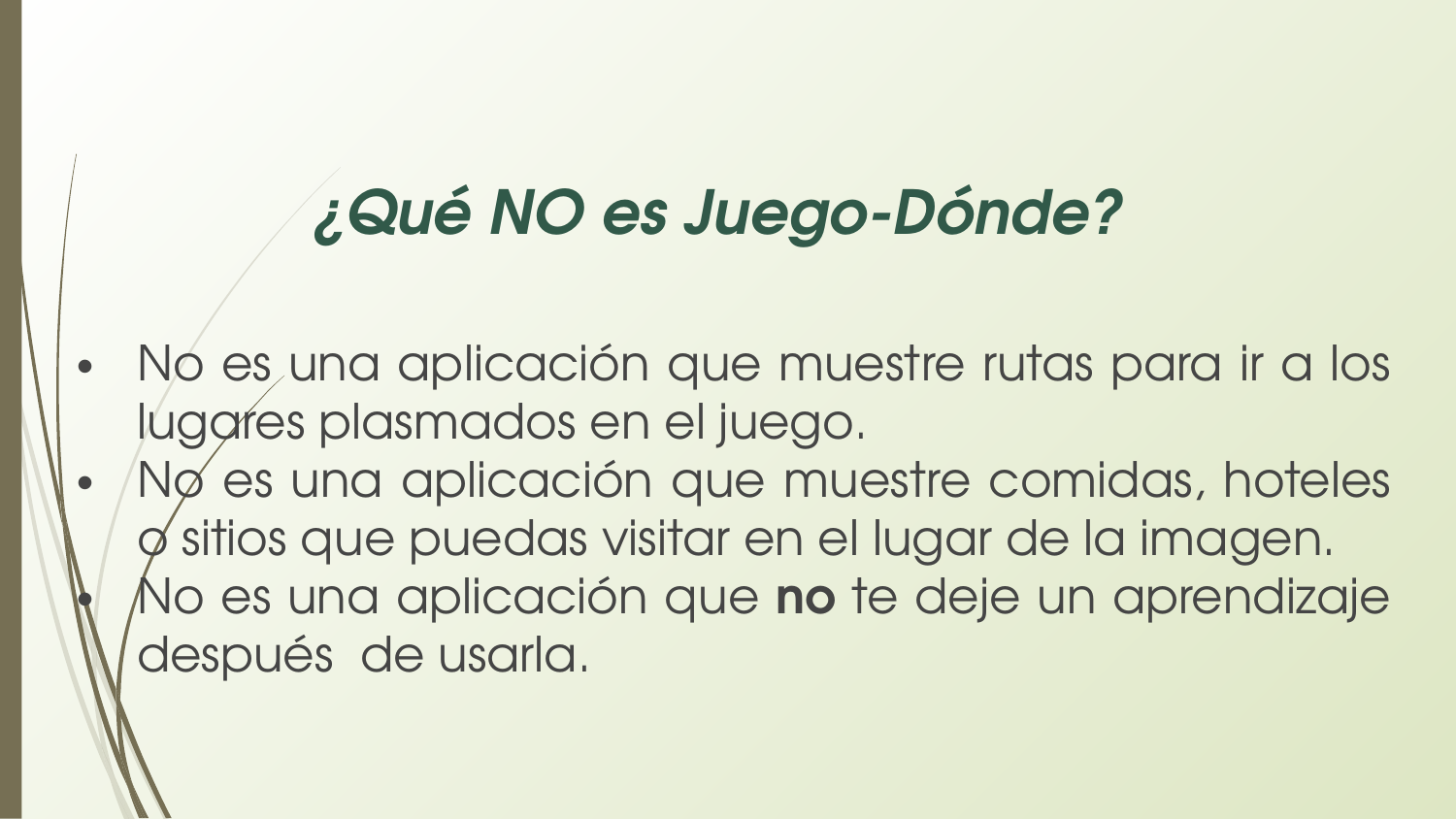

# ¿Qué NO es Juego-Dónde?
No es una aplicación que muestre rutas para ir a los lugares plasmados en el juego.
No es una aplicación que muestre comidas, hoteles o sitios que puedas visitar en el lugar de la imagen.
No es una aplicación que no te deje un aprendizaje después  de usarla.